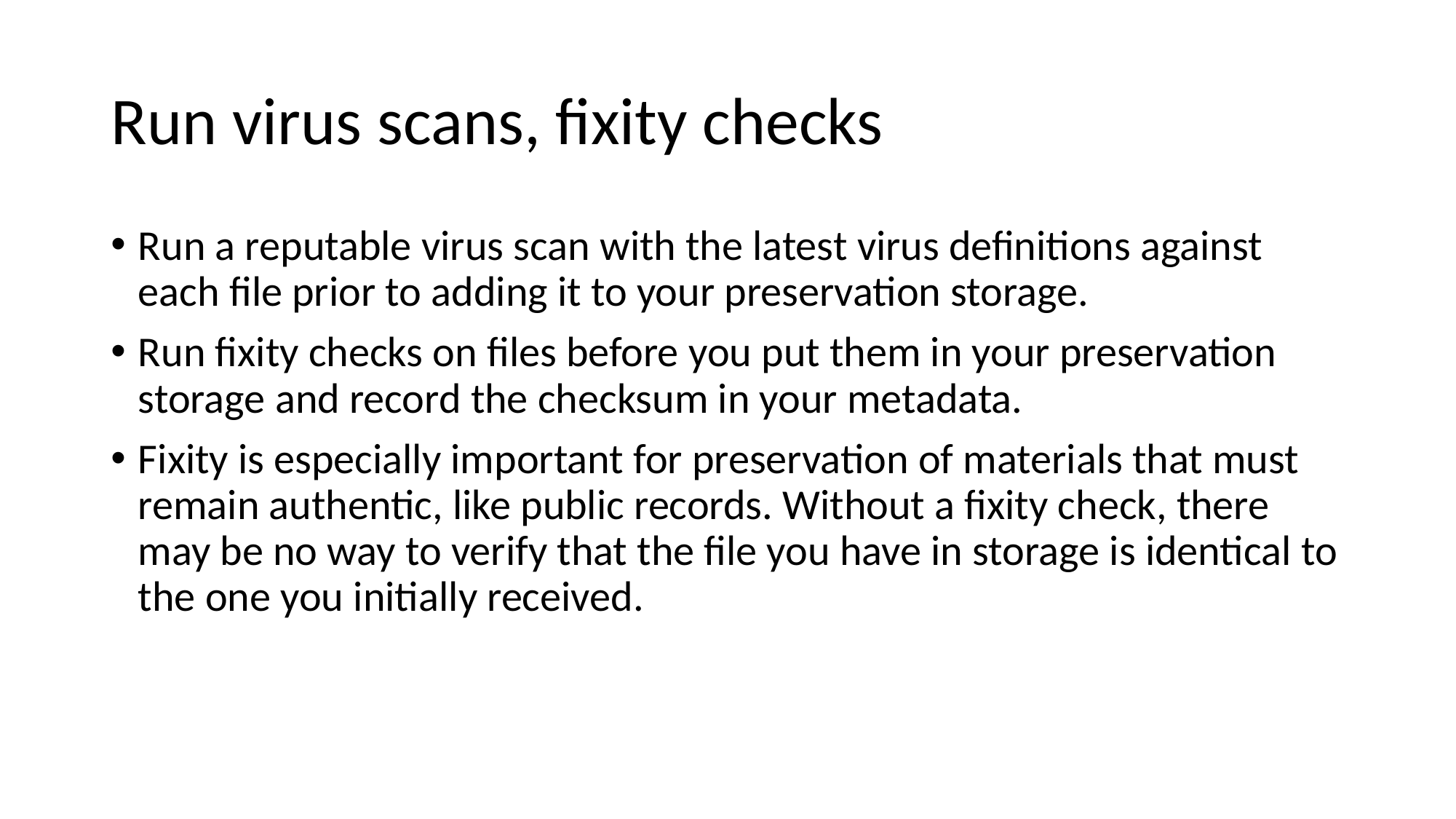

# Run virus scans, fixity checks
Run a reputable virus scan with the latest virus definitions against each file prior to adding it to your preservation storage.
Run fixity checks on files before you put them in your preservation storage and record the checksum in your metadata.
Fixity is especially important for preservation of materials that must remain authentic, like public records. Without a fixity check, there may be no way to verify that the file you have in storage is identical to the one you initially received.